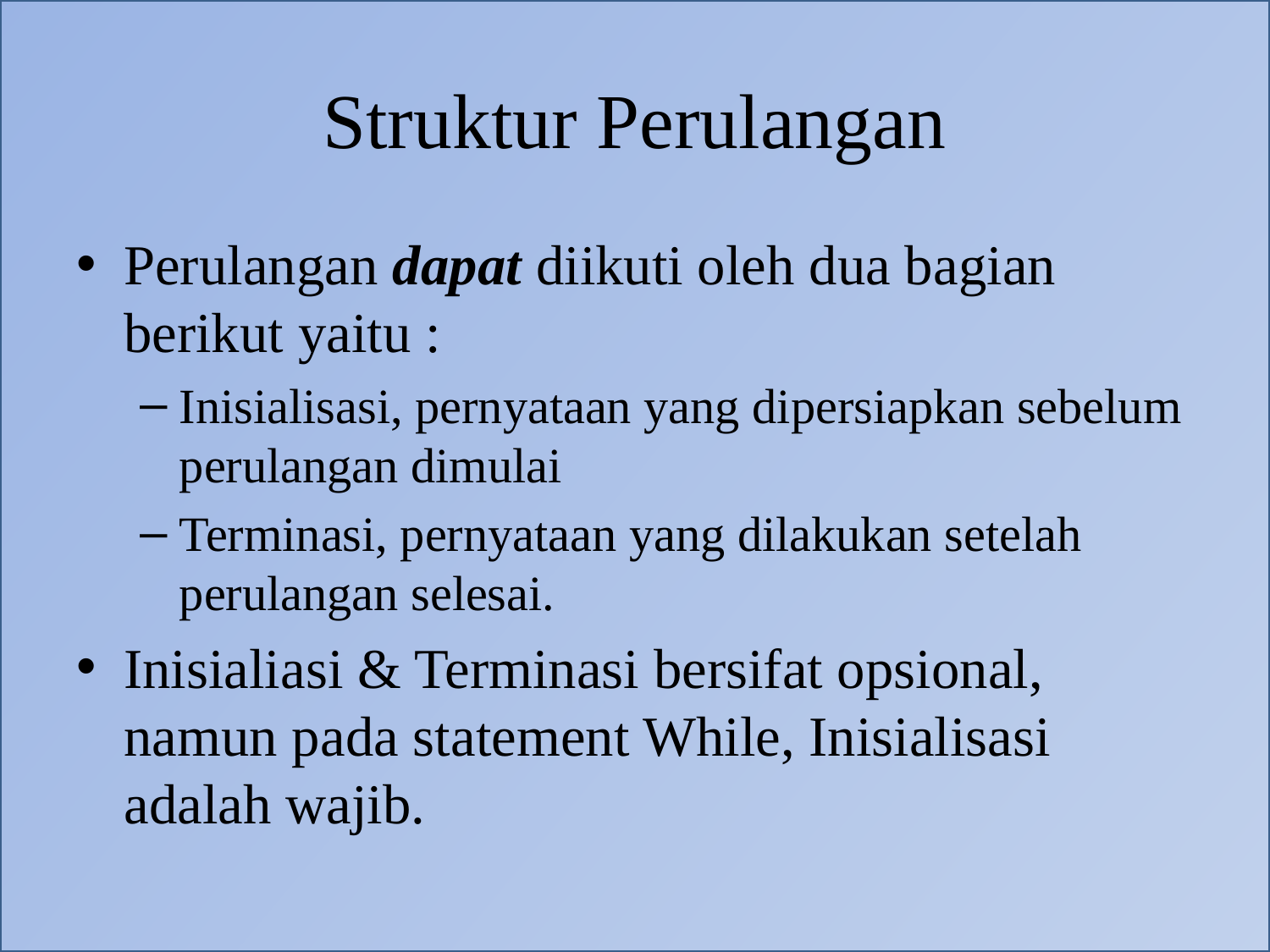

# Struktur Perulangan
Perulangan dapat diikuti oleh dua bagian berikut yaitu :
Inisialisasi, pernyataan yang dipersiapkan sebelum perulangan dimulai
Terminasi, pernyataan yang dilakukan setelah perulangan selesai.
Inisialiasi & Terminasi bersifat opsional, namun pada statement While, Inisialisasi adalah wajib.